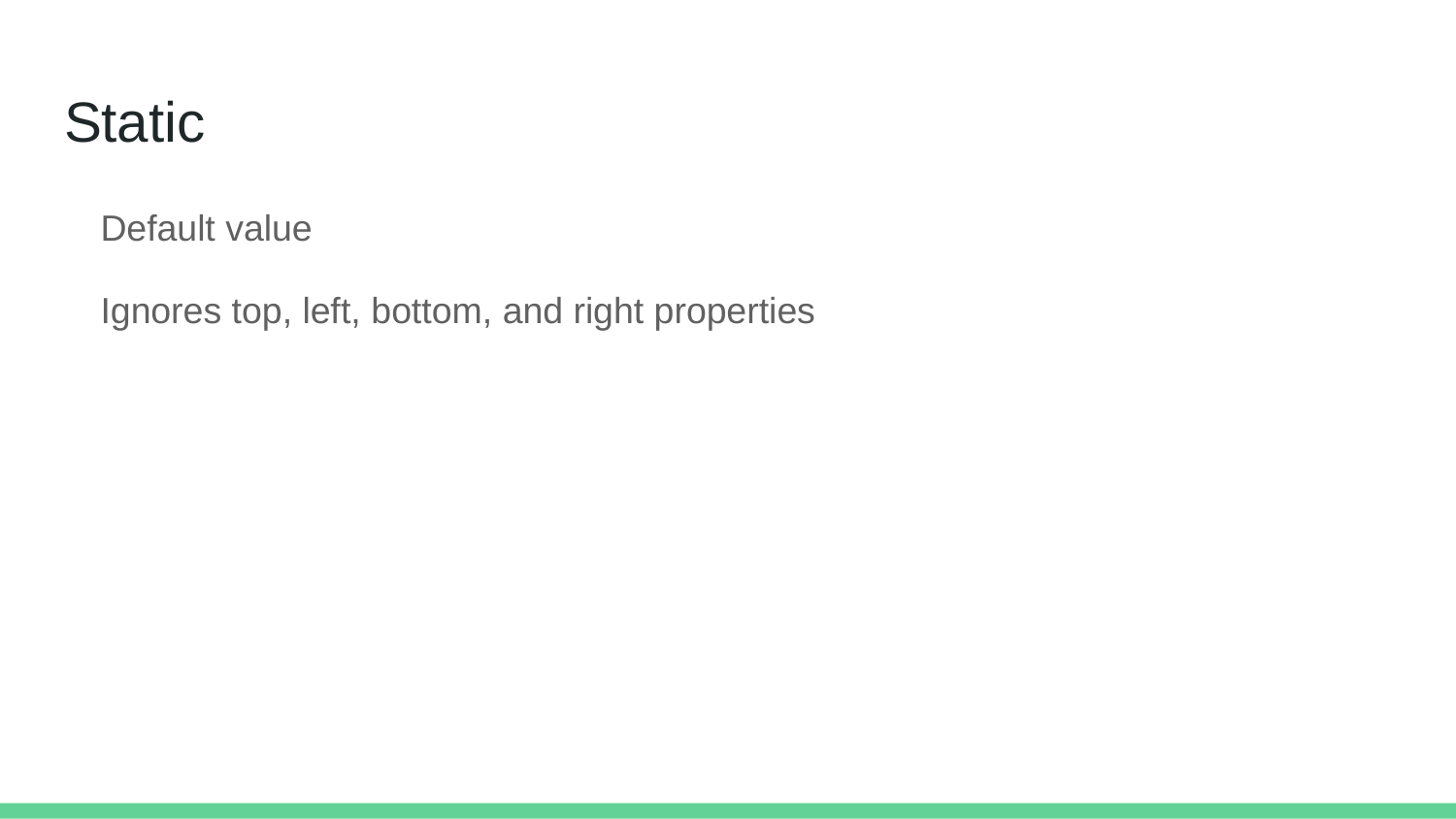

# Static
Default value
Ignores top, left, bottom, and right properties